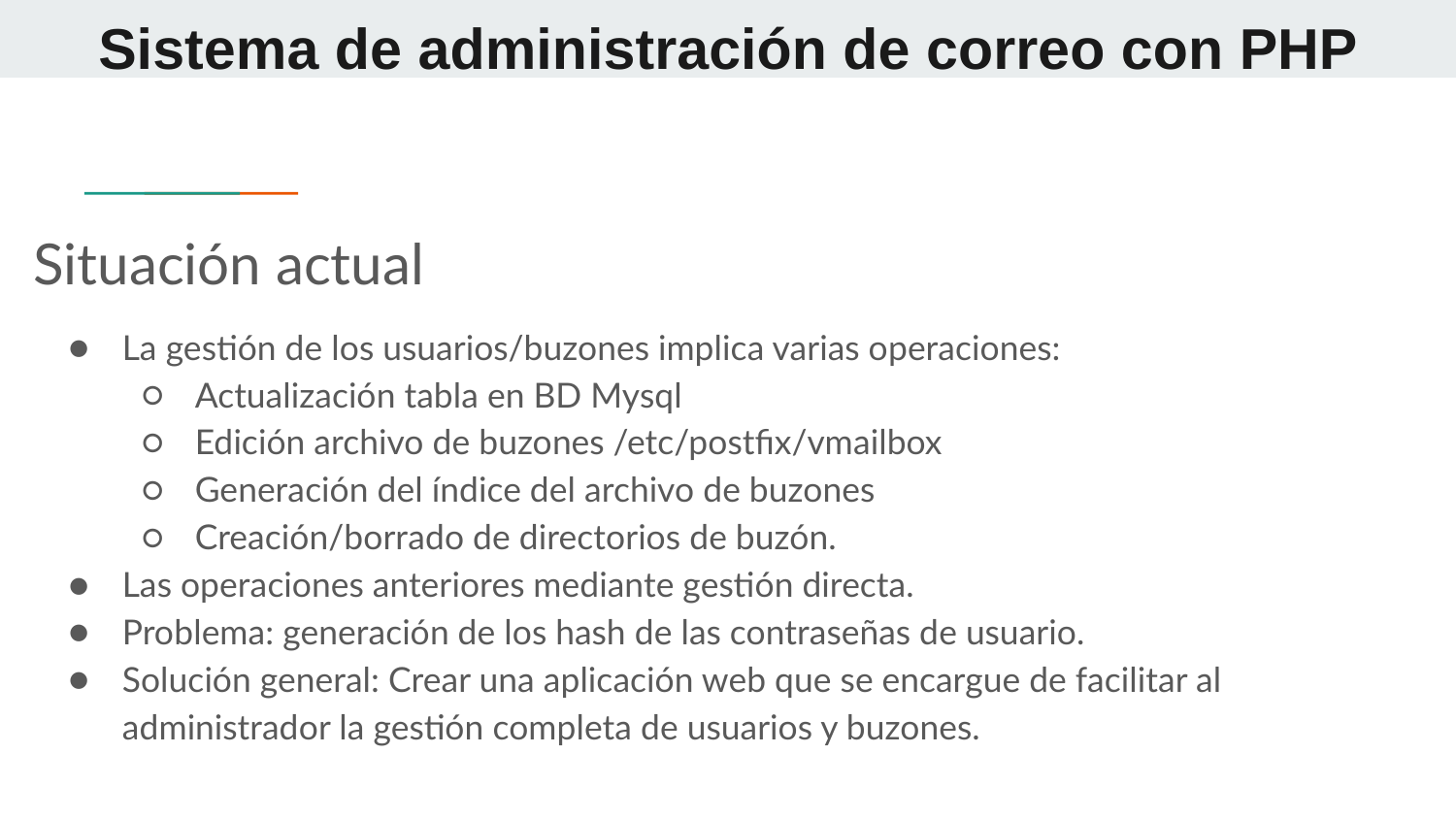

# Sistema de administración de correo con PHP
Situación actual
La gestión de los usuarios/buzones implica varias operaciones:
Actualización tabla en BD Mysql
Edición archivo de buzones /etc/postfix/vmailbox
Generación del índice del archivo de buzones
Creación/borrado de directorios de buzón.
Las operaciones anteriores mediante gestión directa.
Problema: generación de los hash de las contraseñas de usuario.
Solución general: Crear una aplicación web que se encargue de facilitar al administrador la gestión completa de usuarios y buzones.